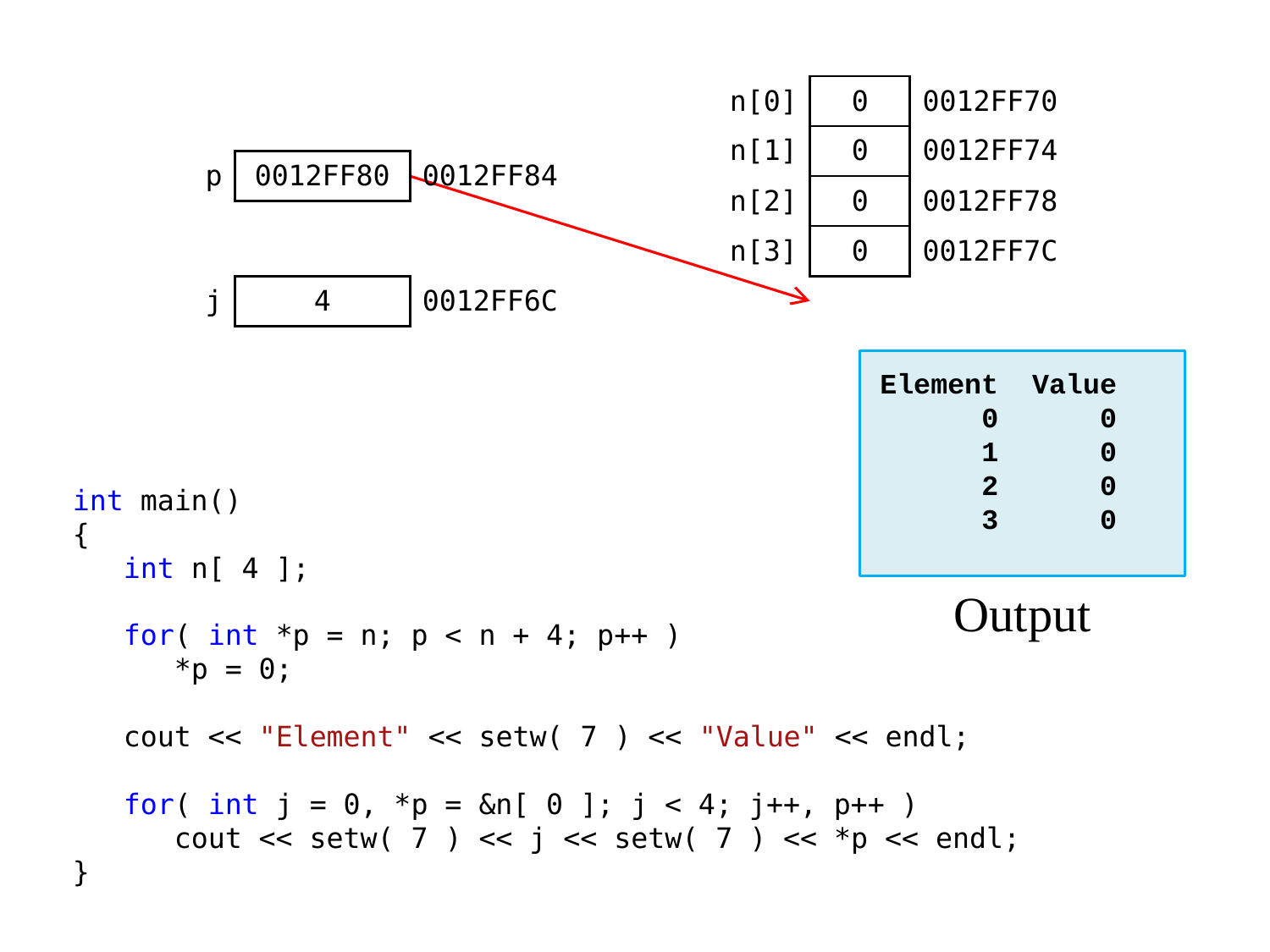

|  | n[0] | 0 | 0012FF70 |
| --- | --- | --- | --- |
|  | n[1] | 0 | 0012FF74 |
|  | n[2] | 0 | 0012FF78 |
|  | n[3] | 0 | 0012FF7C |
| p | 0012FF80 | 0012FF84 |
| --- | --- | --- |

| j | 4 | 0012FF6C |
| --- | --- | --- |
Element  Value
      0      0
      1      0
      2      0
      3      0
int main()
{
   int n[ 4 ];

   for( int *p = n; p < n + 4; p++ )
      *p = 0;

   cout << "Element" << setw( 7 ) << "Value" << endl;

   for( int j = 0, *p = &n[ 0 ]; j < 4; j++, p++ )
      cout << setw( 7 ) << j << setw( 7 ) << *p << endl;
}

Output